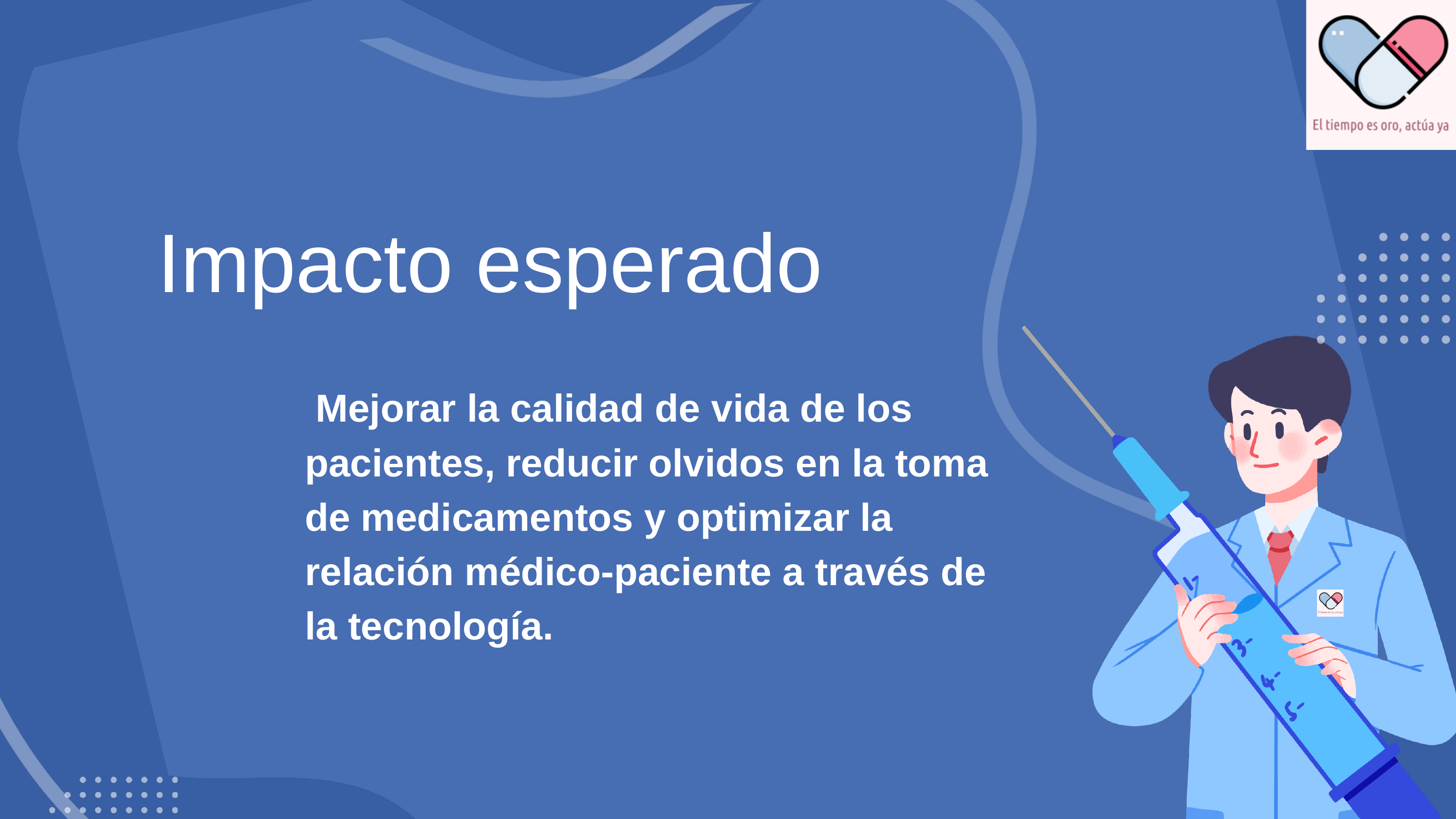

Impacto esperado

 Mejorar la calidad de vida de los pacientes, reducir olvidos en la toma de medicamentos y optimizar la relación médico-paciente a través de la tecnología.